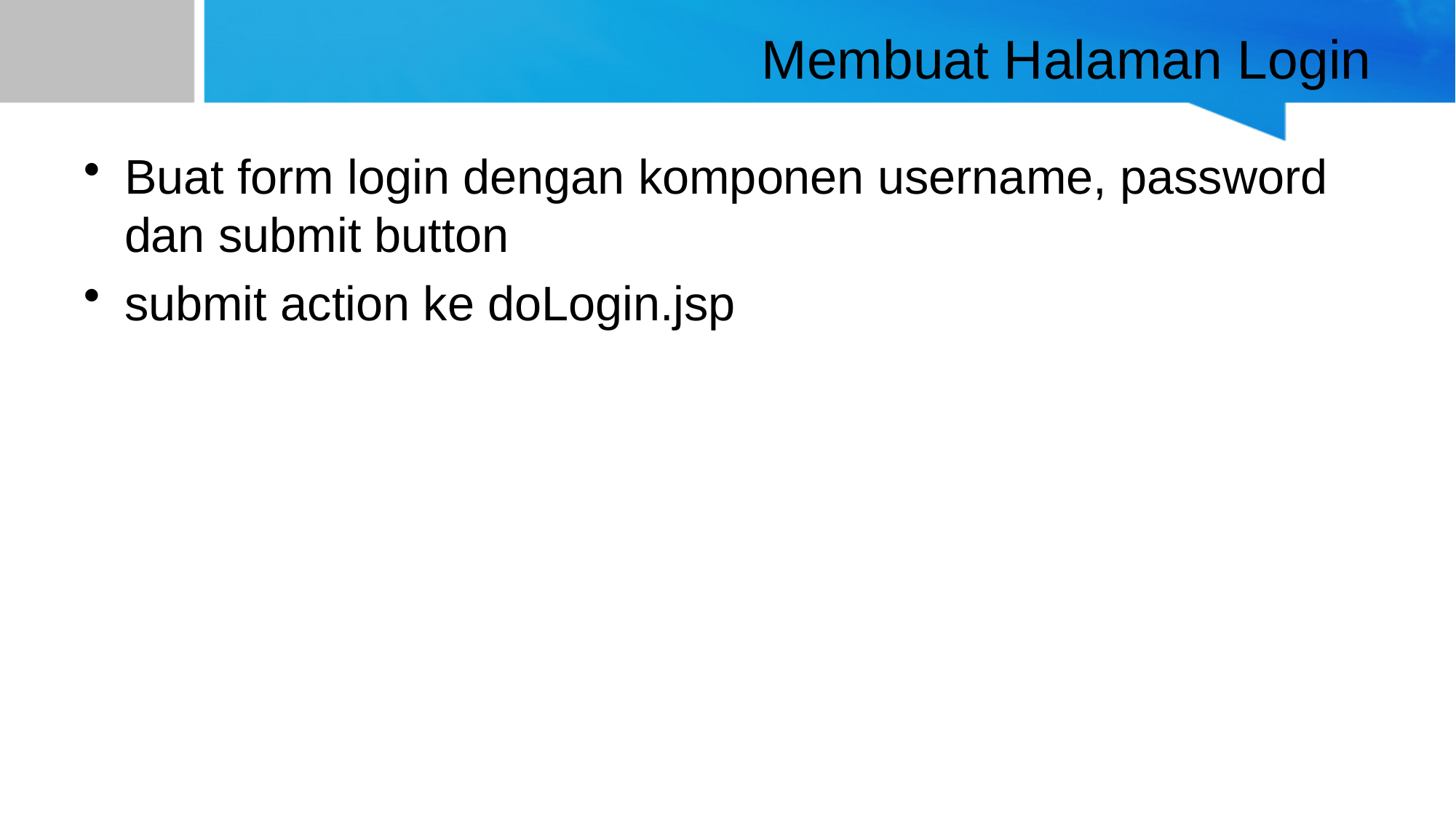

# Membuat Halaman Login
Buat form login dengan komponen username, password dan submit button
submit action ke doLogin.jsp